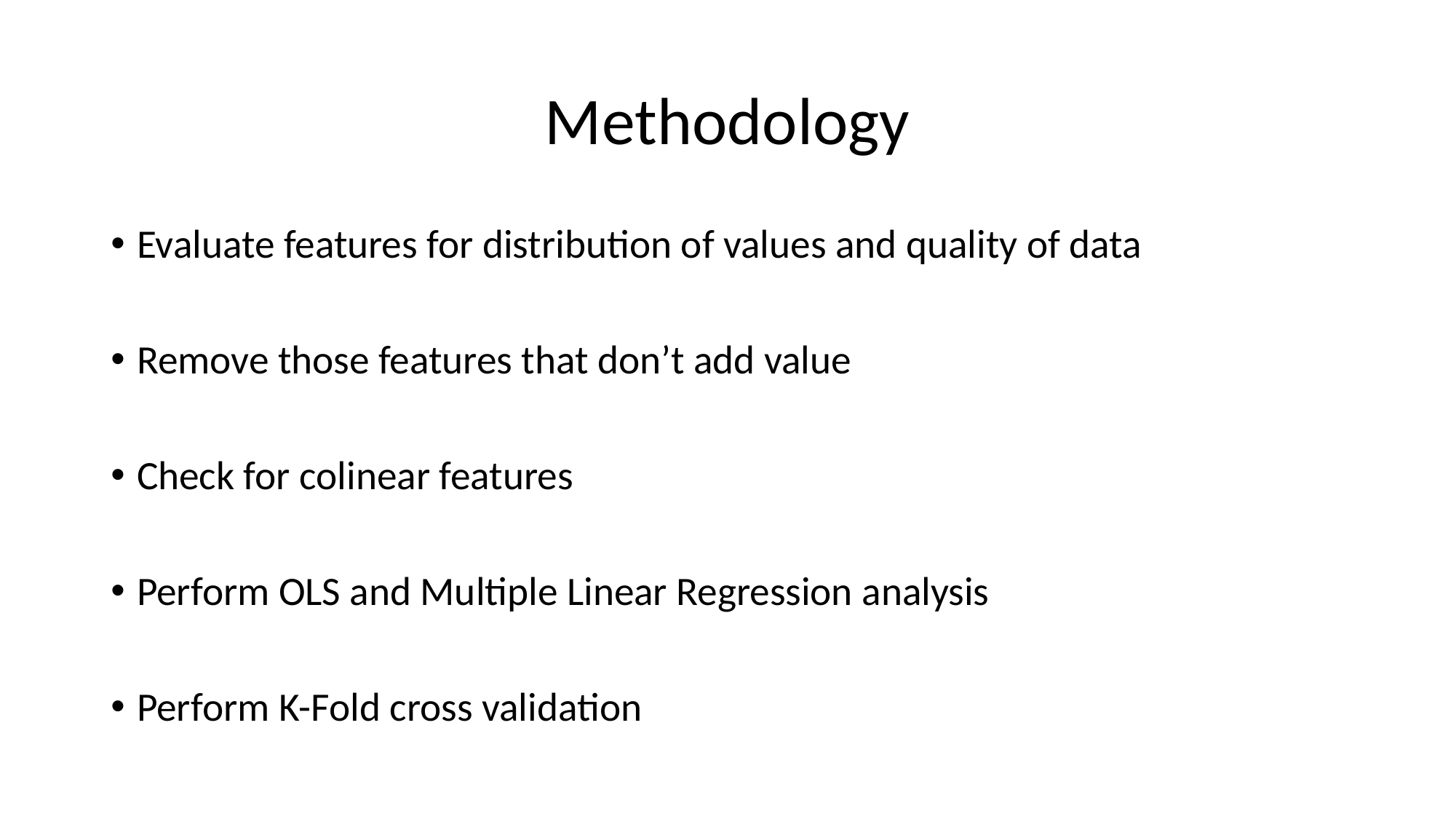

# Methodology
Evaluate features for distribution of values and quality of data

Remove those features that don’t add value

Check for colinear features

Perform OLS and Multiple Linear Regression analysis

Perform K-Fold cross validation